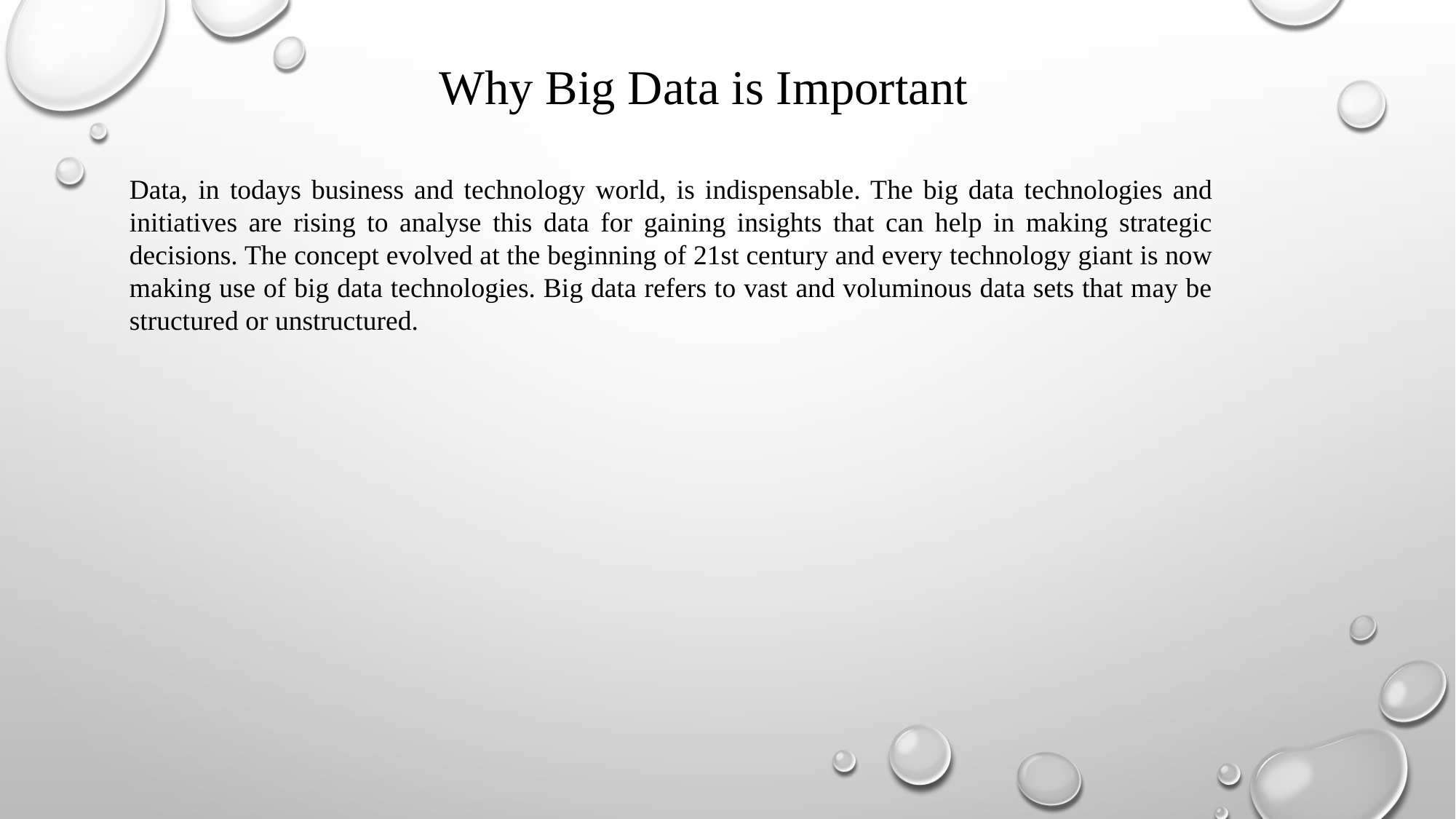

Why Big Data is Important
Data, in todays business and technology world, is indispensable. The big data technologies and initiatives are rising to analyse this data for gaining insights that can help in making strategic decisions. The concept evolved at the beginning of 21st century and every technology giant is now making use of big data technologies. Big data refers to vast and voluminous data sets that may be structured or unstructured.